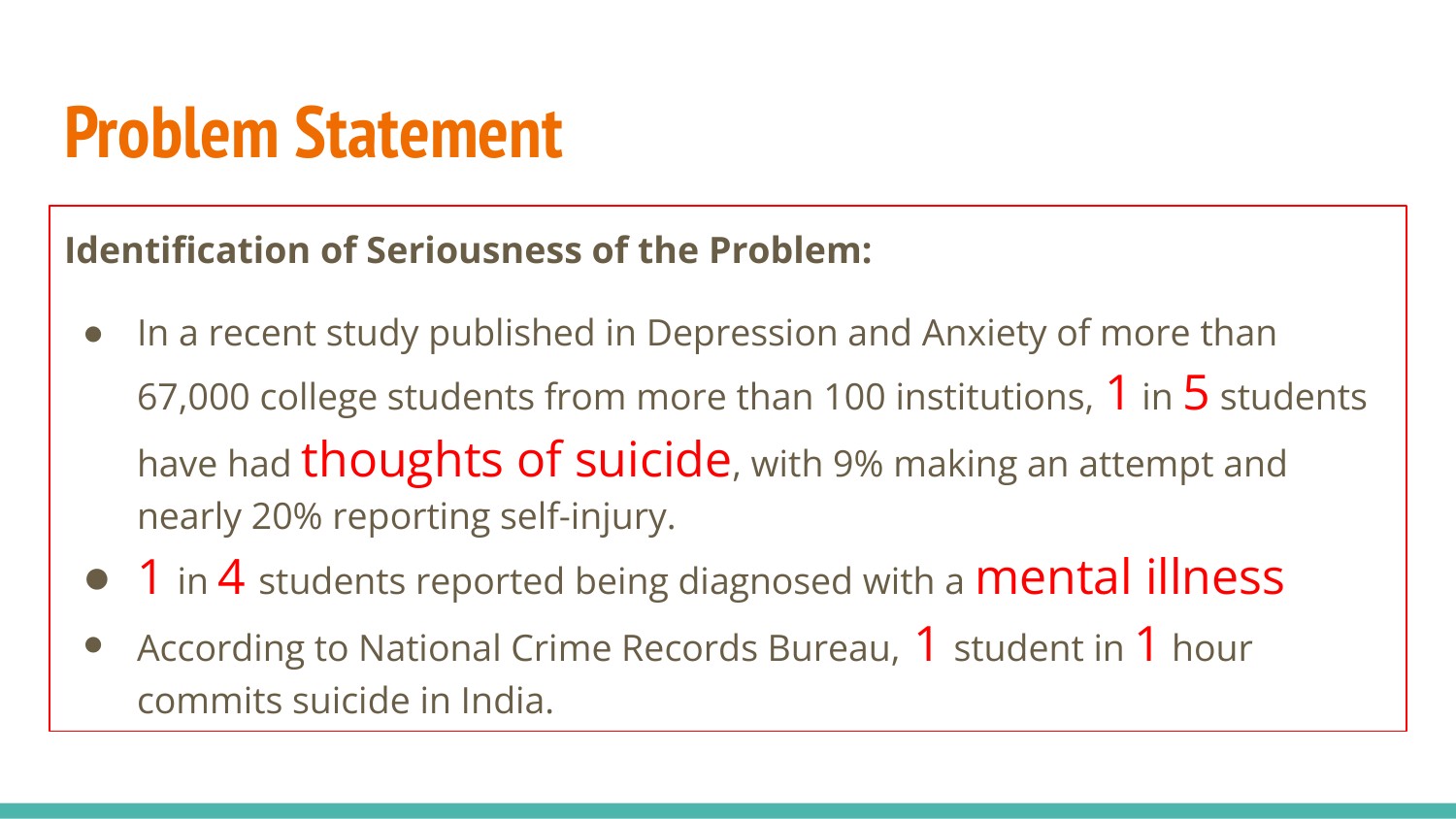

# Problem Statement
Identification of Seriousness of the Problem:
In a recent study published in Depression and Anxiety of more than 67,000 college students from more than 100 institutions, 1 in 5 students have had thoughts of suicide, with 9% making an attempt and nearly 20% reporting self-injury.
1 in 4 students reported being diagnosed with a mental illness
According to National Crime Records Bureau, 1 student in 1 hour commits suicide in India.